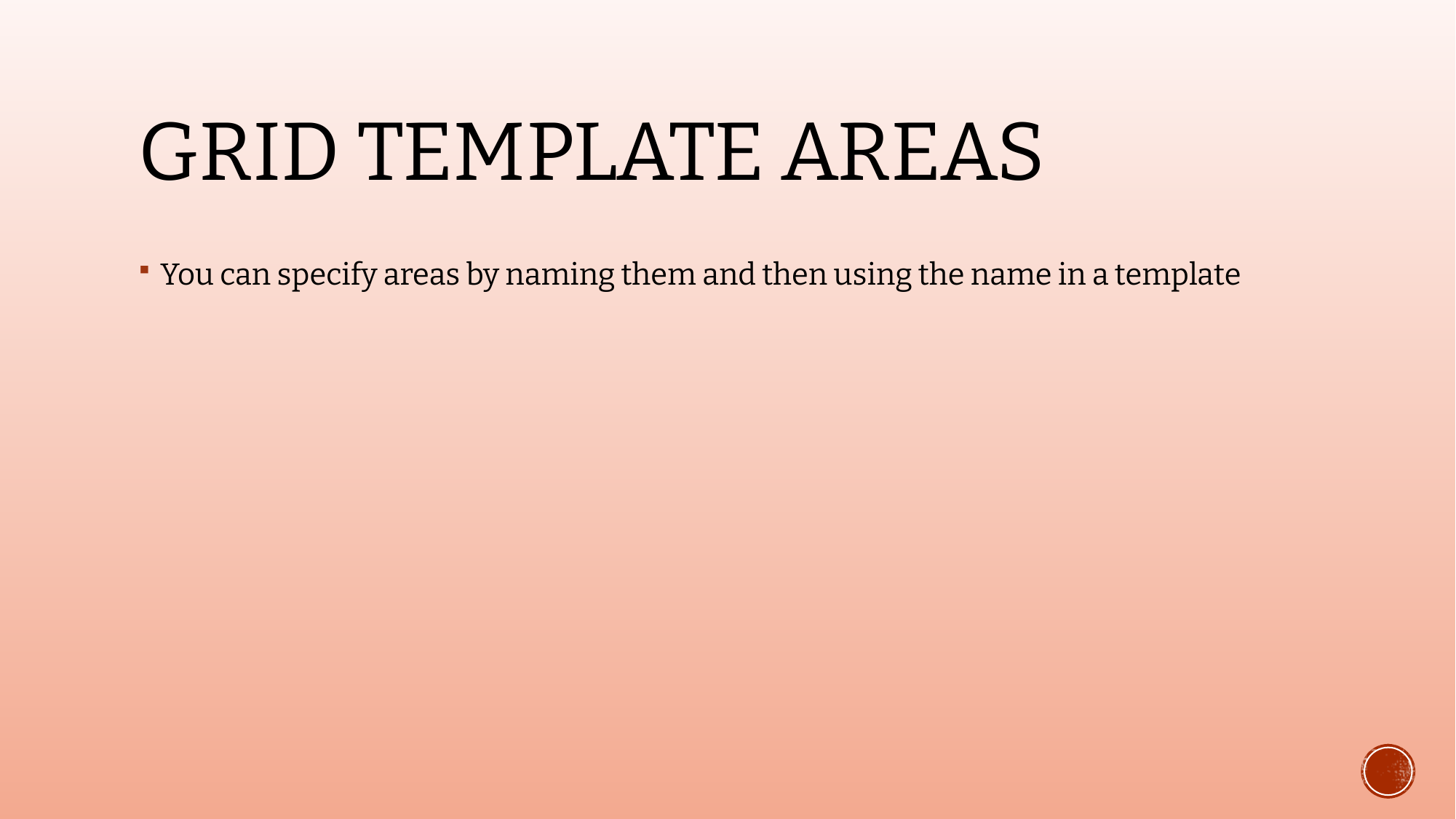

# Grid template areas
You can specify areas by naming them and then using the name in a template